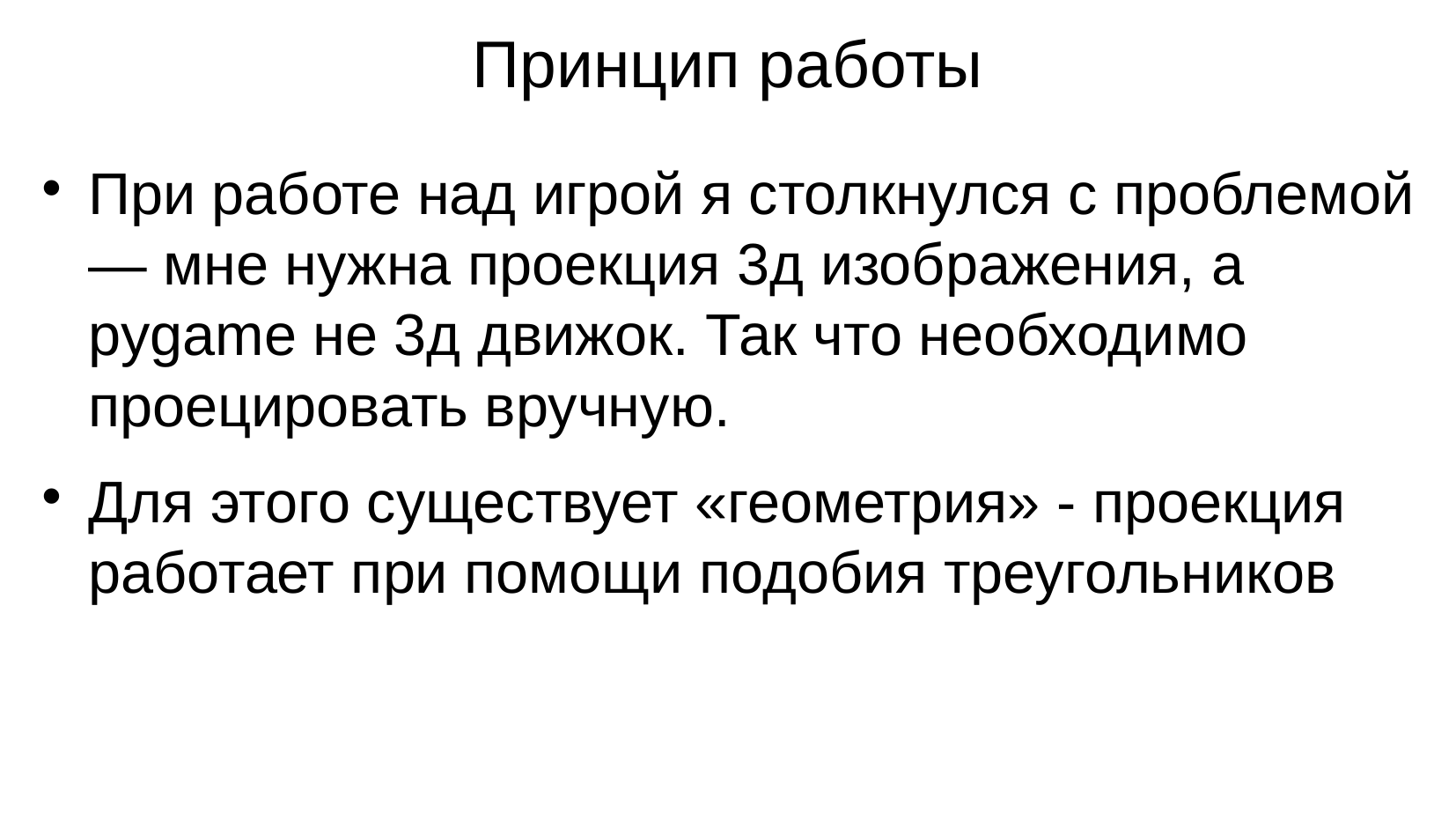

# Принцип работы
При работе над игрой я столкнулся с проблемой — мне нужна проекция 3д изображения, а pygame не 3д движок. Так что необходимо проецировать вручную.
Для этого существует «геометрия» - проекция работает при помощи подобия треугольников